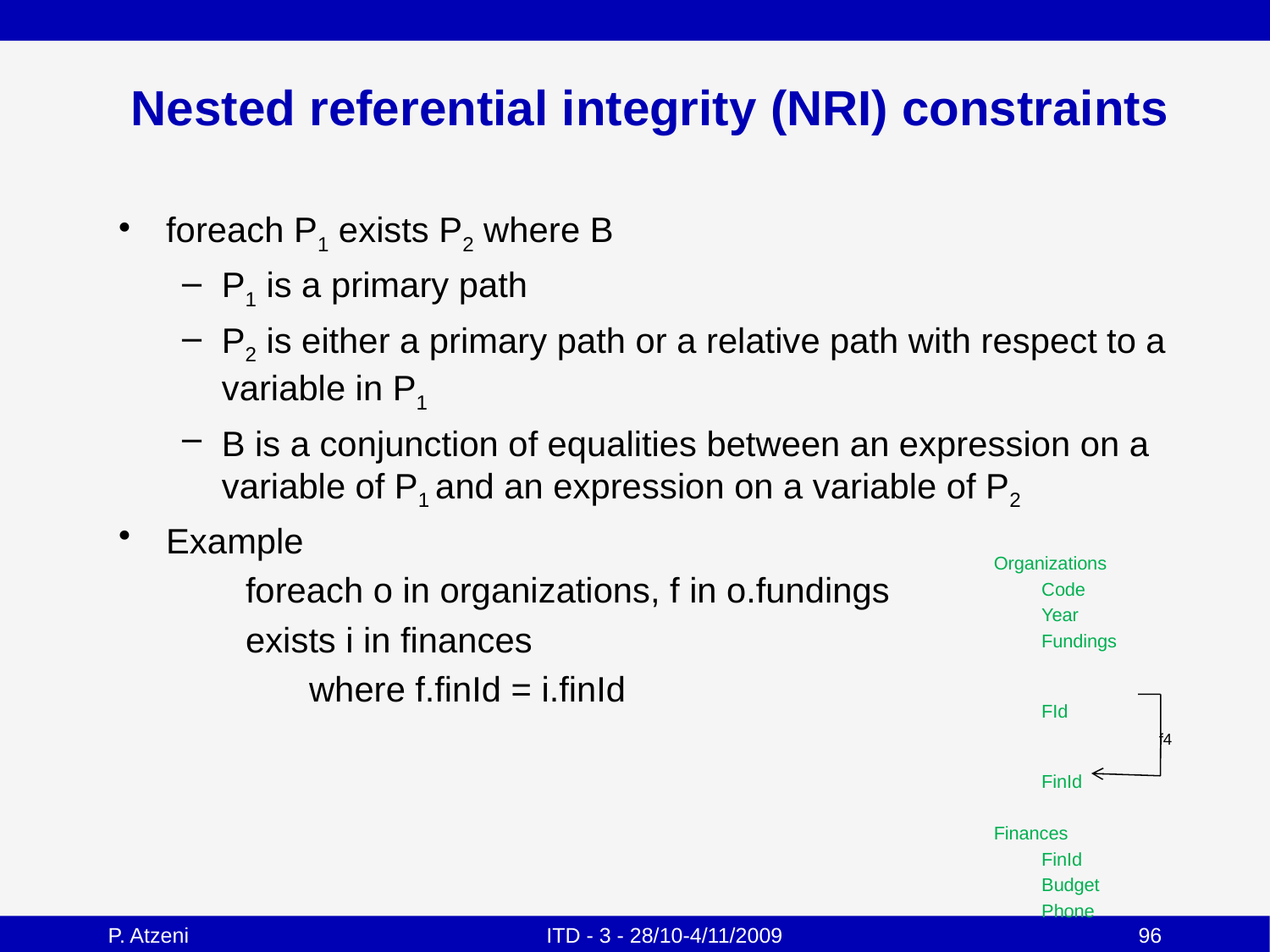

# Nested referential integrity (NRI) constraints
foreach P1 exists P2 where B
P1 is a primary path
P2 is either a primary path or a relative path with respect to a variable in P1
B is a conjunction of equalities between an expression on a variable of P1 and an expression on a variable of P2
Example
foreach o in organizations, f in o.fundings
exists i in finances
where f.finId = i.finId

Organizations
	Code
	Year
	Fundings
		FId
		FinId

Finances
	FinId
	Budget
	Phone

f4
P. Atzeni
ITD - 3 - 28/10-4/11/2009
96